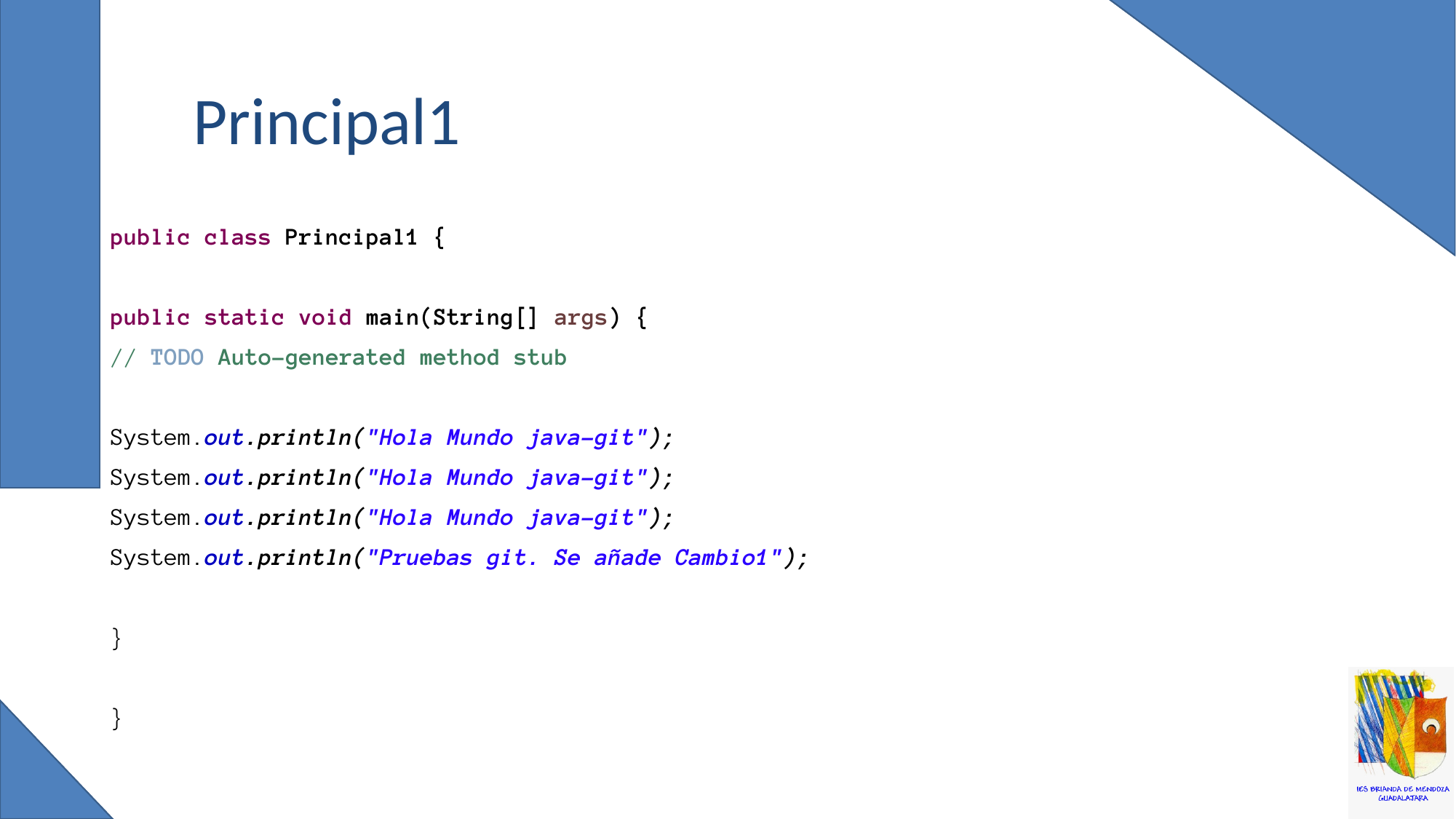

# Principal1
public class Principal1 {

public static void main(String[] args) {
// TODO Auto-generated method stub

System.out.println("Hola Mundo java-git");
System.out.println("Hola Mundo java-git");
System.out.println("Hola Mundo java-git");
System.out.println("Pruebas git. Se añade Cambio1");

}

}